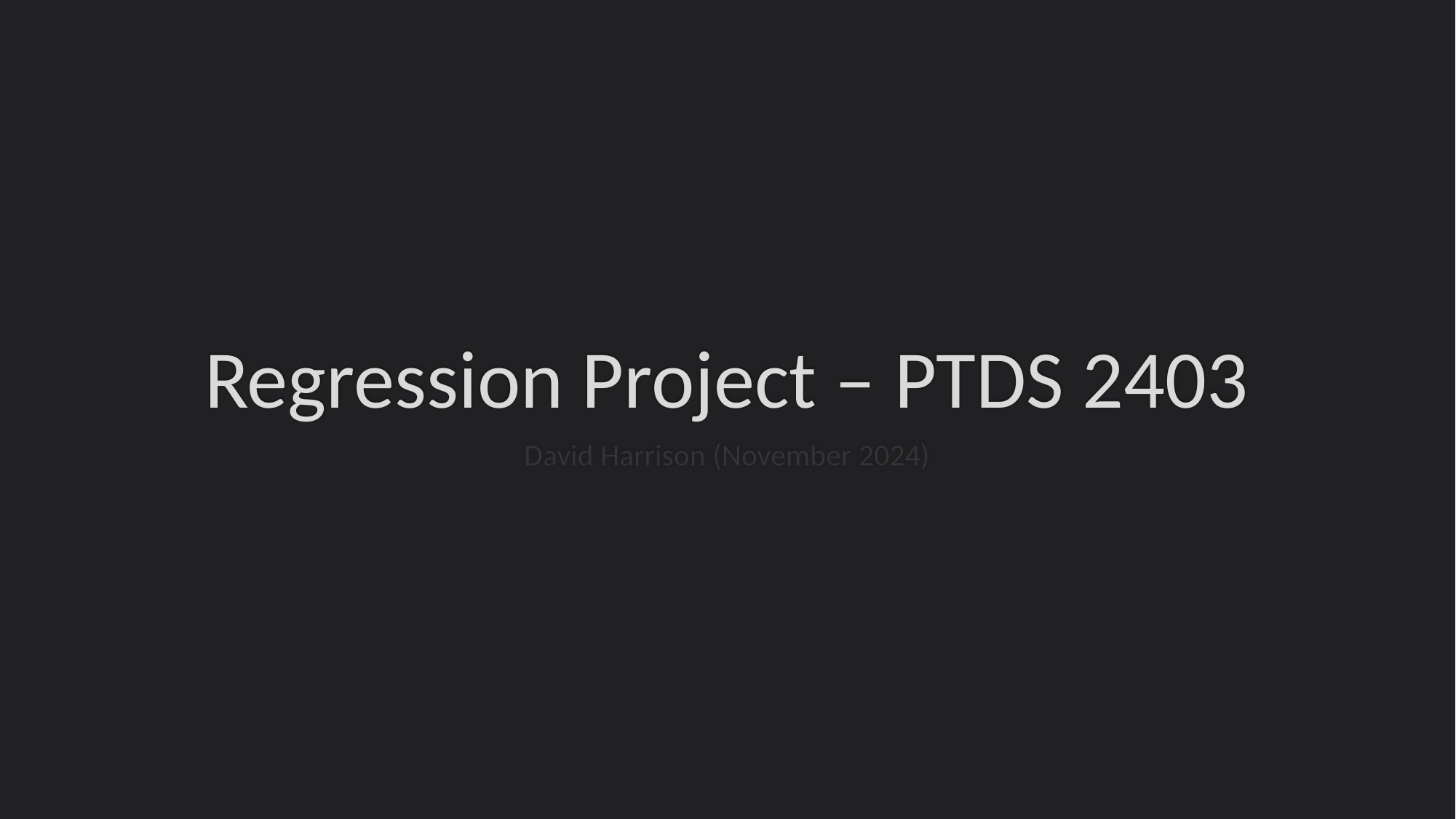

# Regression Project – PTDS 2403
David Harrison (November 2024)